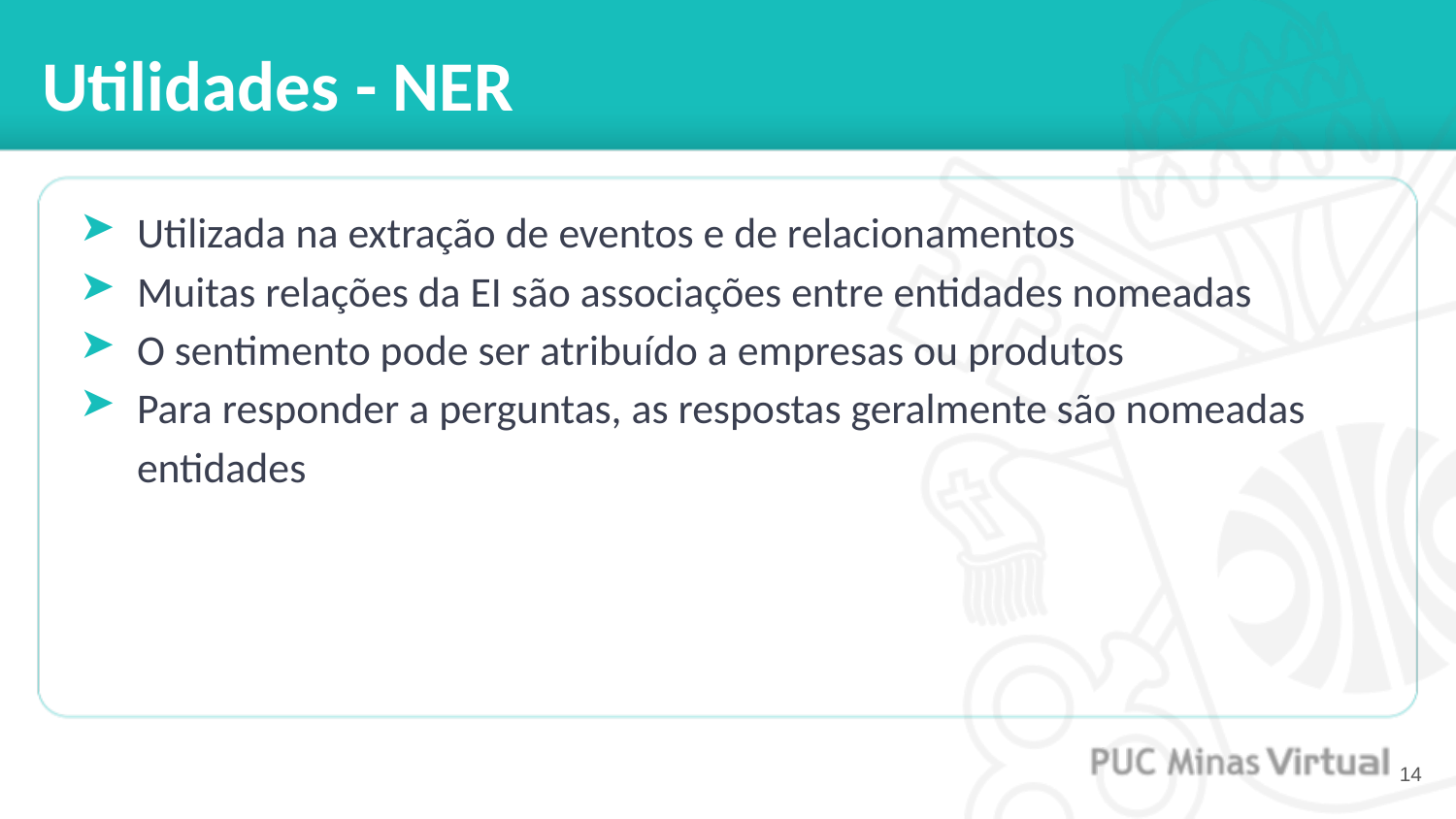

# Utilidades - NER
Utilizada na extração de eventos e de relacionamentos
Muitas relações da EI são associações entre entidades nomeadas
O sentimento pode ser atribuído a empresas ou produtos
Para responder a perguntas, as respostas geralmente são nomeadas entidades

14